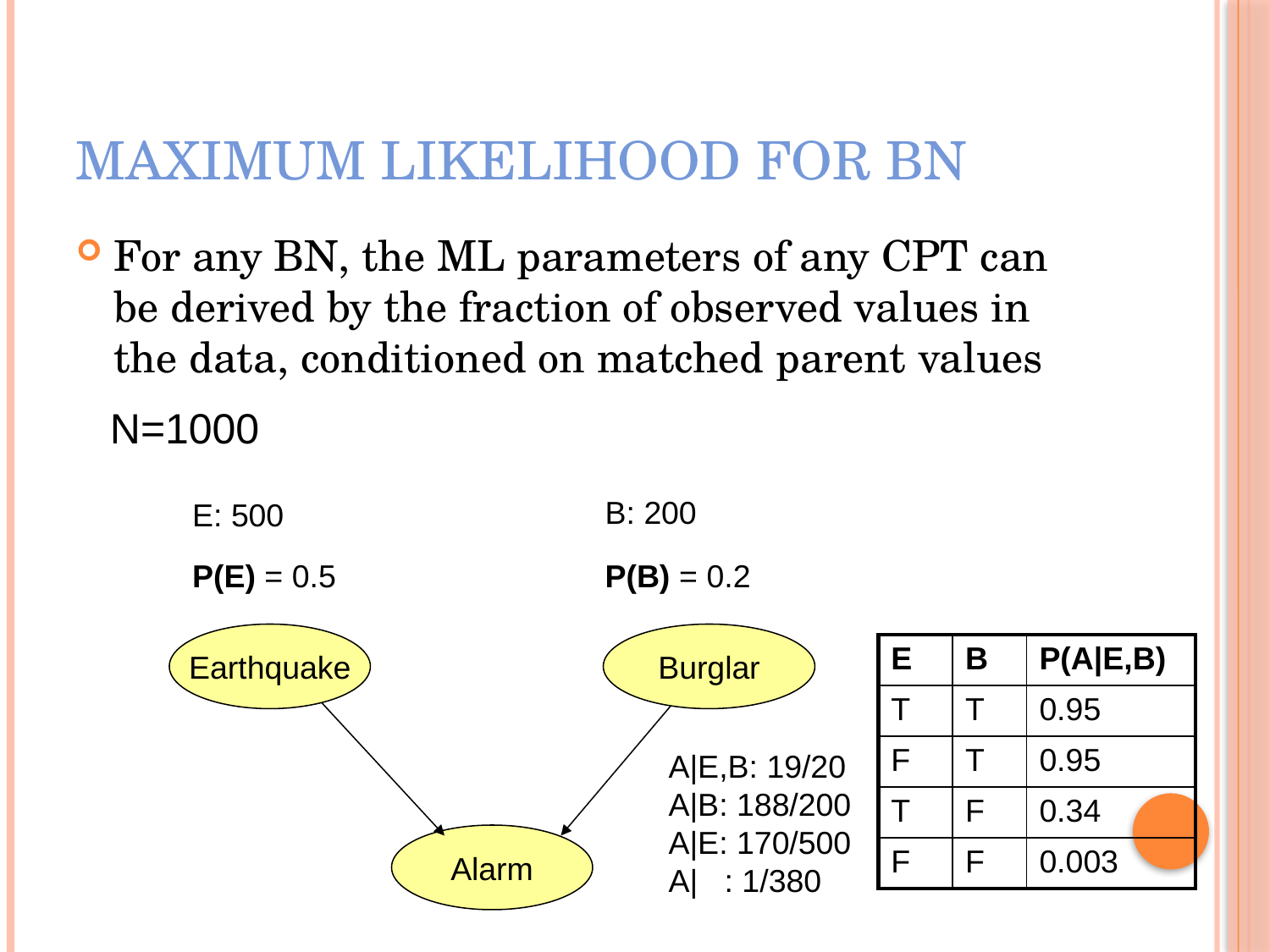

# Maximum Likelihood for BN
For any BN, the ML parameters of any CPT can be derived by the fraction of observed values in the data, conditioned on matched parent values
N=1000
B: 200
E: 500
P(E) = 0.5
P(B) = 0.2
Earthquake
Burglar
| E | B | P(A|E,B) |
| --- | --- | --- |
| T | T | 0.95 |
| F | T | 0.95 |
| T | F | 0.34 |
| F | F | 0.003 |

A|E,B: 19/20
A|B: 188/200
A|E: 170/500
A|   : 1/380
Alarm